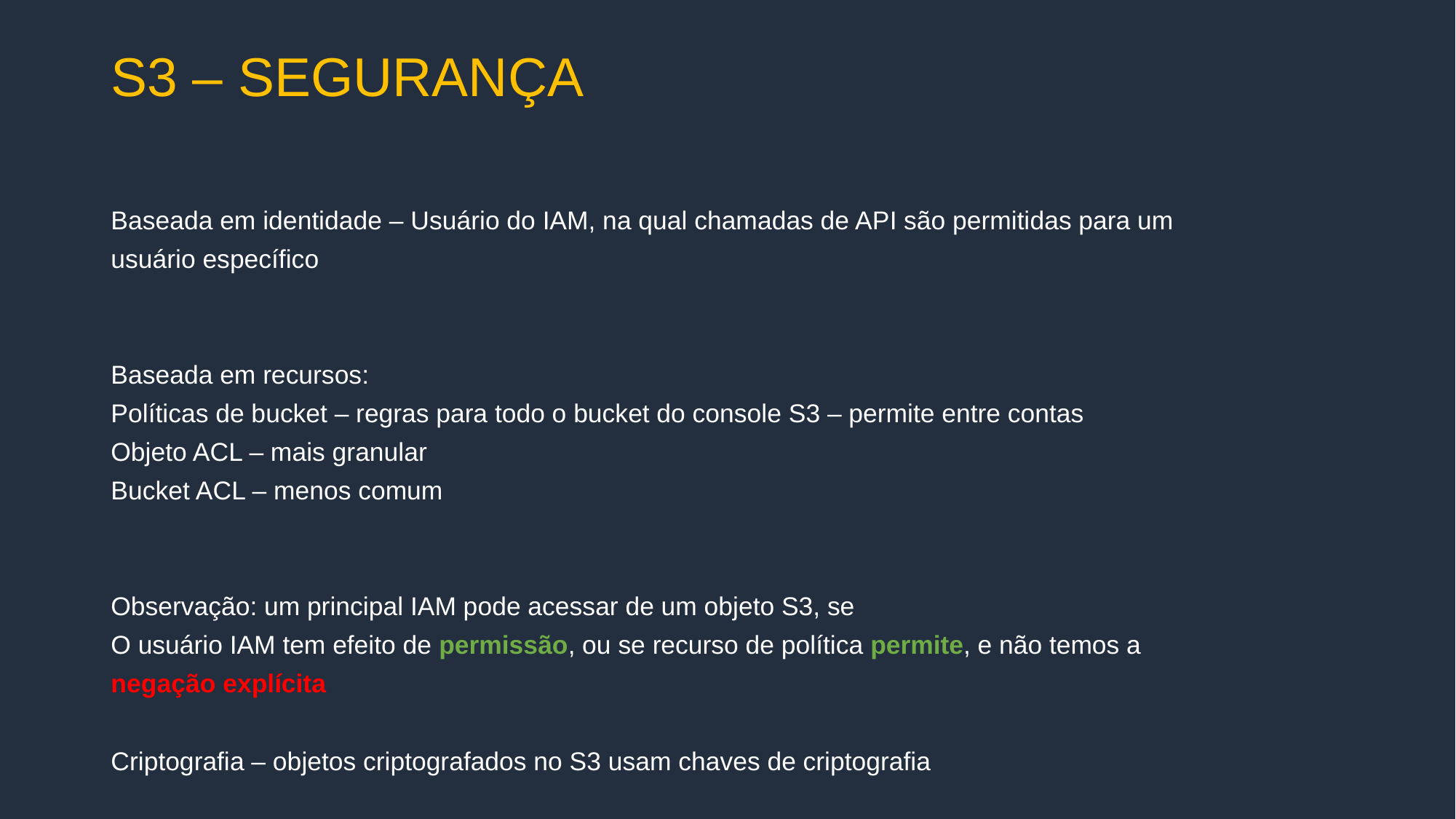

S3 – SEGURANÇA
Baseada em identidade – Usuário do IAM, na qual chamadas de API são permitidas para um
usuário específico

Baseada em recursos:
Políticas de bucket – regras para todo o bucket do console S3 – permite entre contas
Objeto ACL – mais granular
Bucket ACL – menos comum

Observação: um principal IAM pode acessar de um objeto S3, se
O usuário IAM tem efeito de permissão, ou se recurso de política permite, e não temos a
negação explícita

Criptografia – objetos criptografados no S3 usam chaves de criptografia